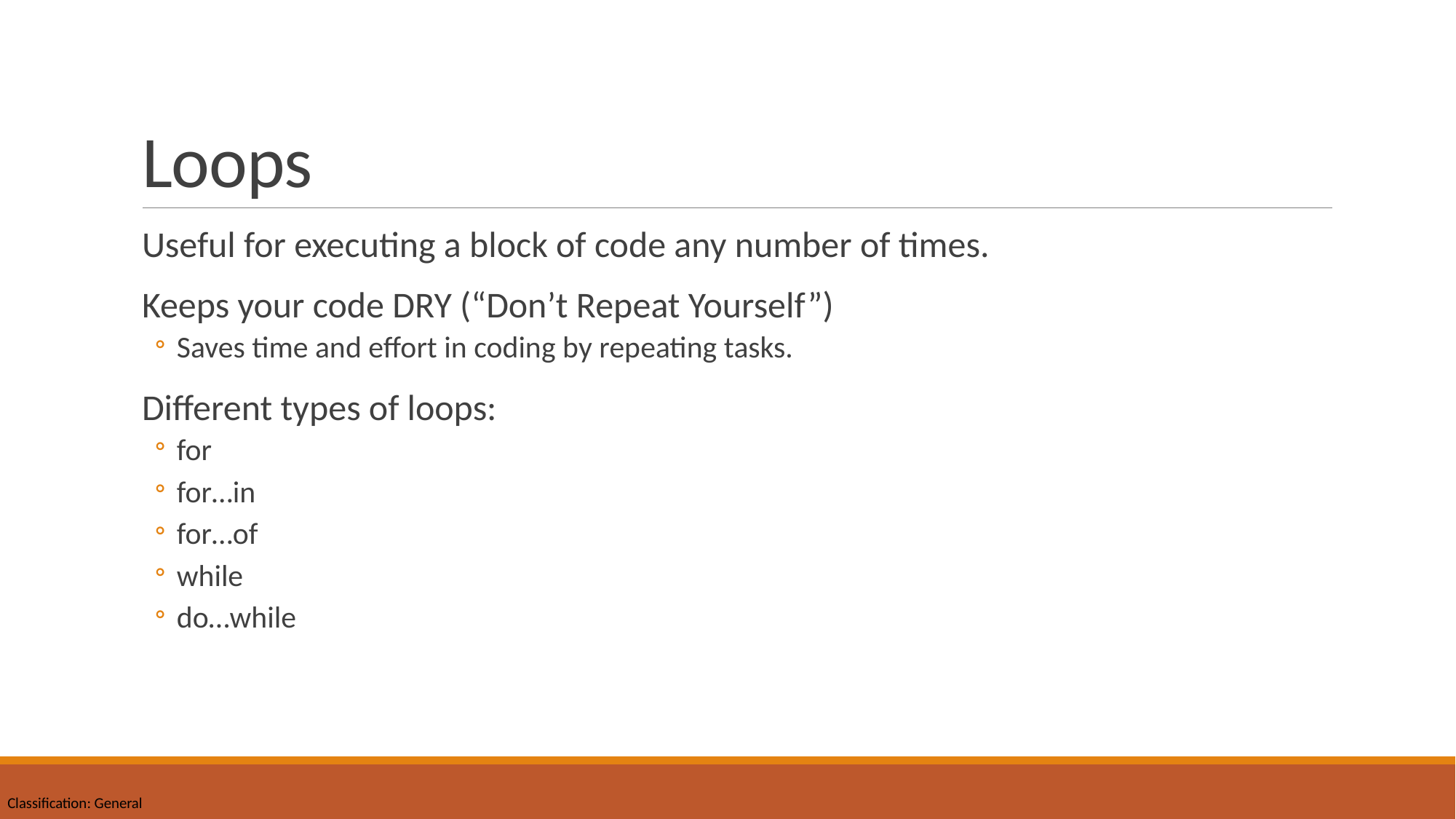

# Loops
Useful for executing a block of code any number of times.
Keeps your code DRY (“Don’t Repeat Yourself”)
Saves time and effort in coding by repeating tasks.
Different types of loops:
for
for…in
for…of
while
do…while